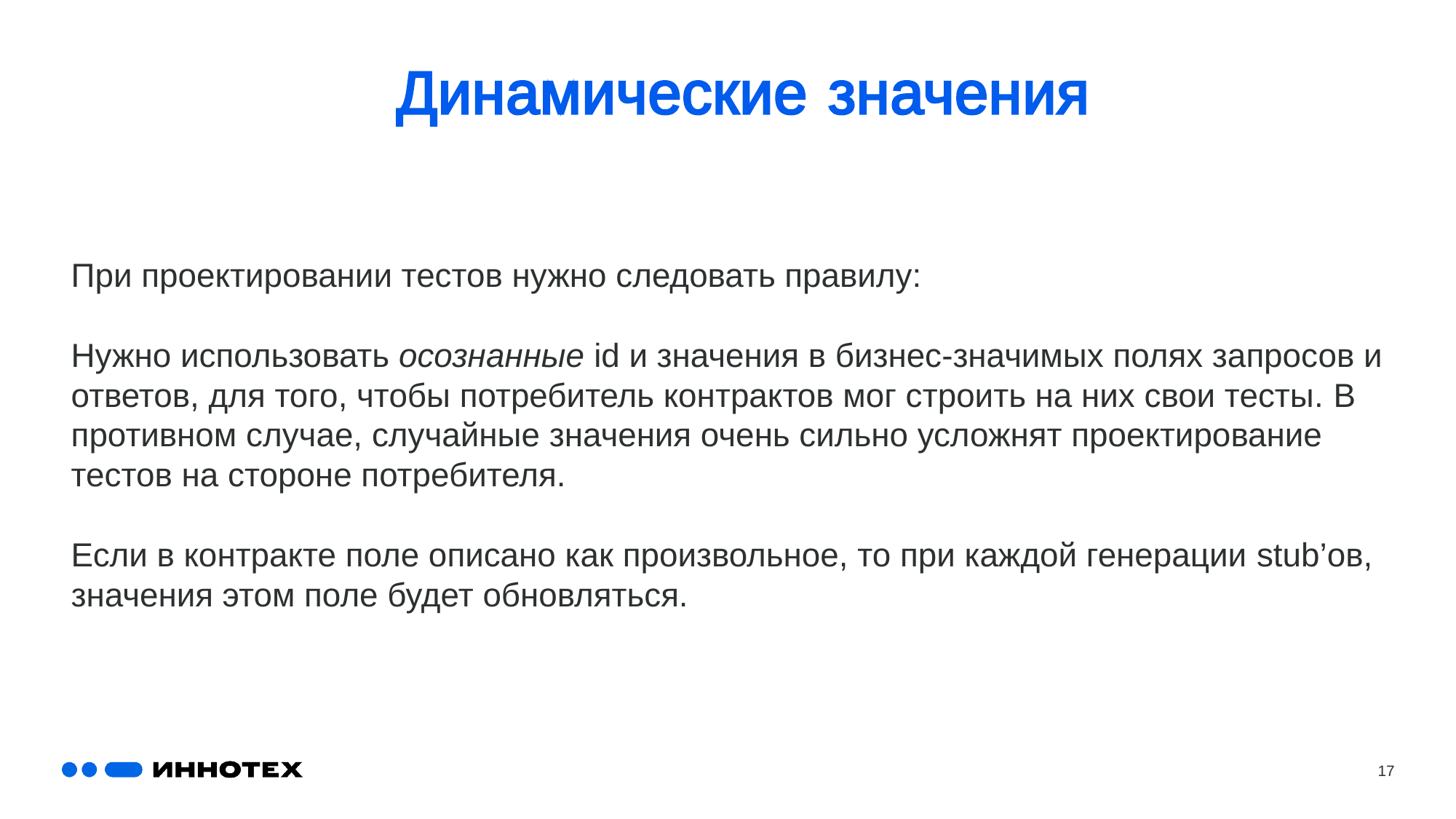

# Динамические значения

При проектировании тестов нужно следовать правилу:

Нужно использовать осознанные id и значения в бизнес-значимых полях запросов и ответов, для того, чтобы потребитель контрактов мог строить на них свои тесты. В противном случае, случайные значения очень сильно усложнят проектирование тестов на стороне потребителя.

Если в контракте поле описано как произвольное, то при каждой генерации stub’ов, значения этом поле будет обновляться.
17